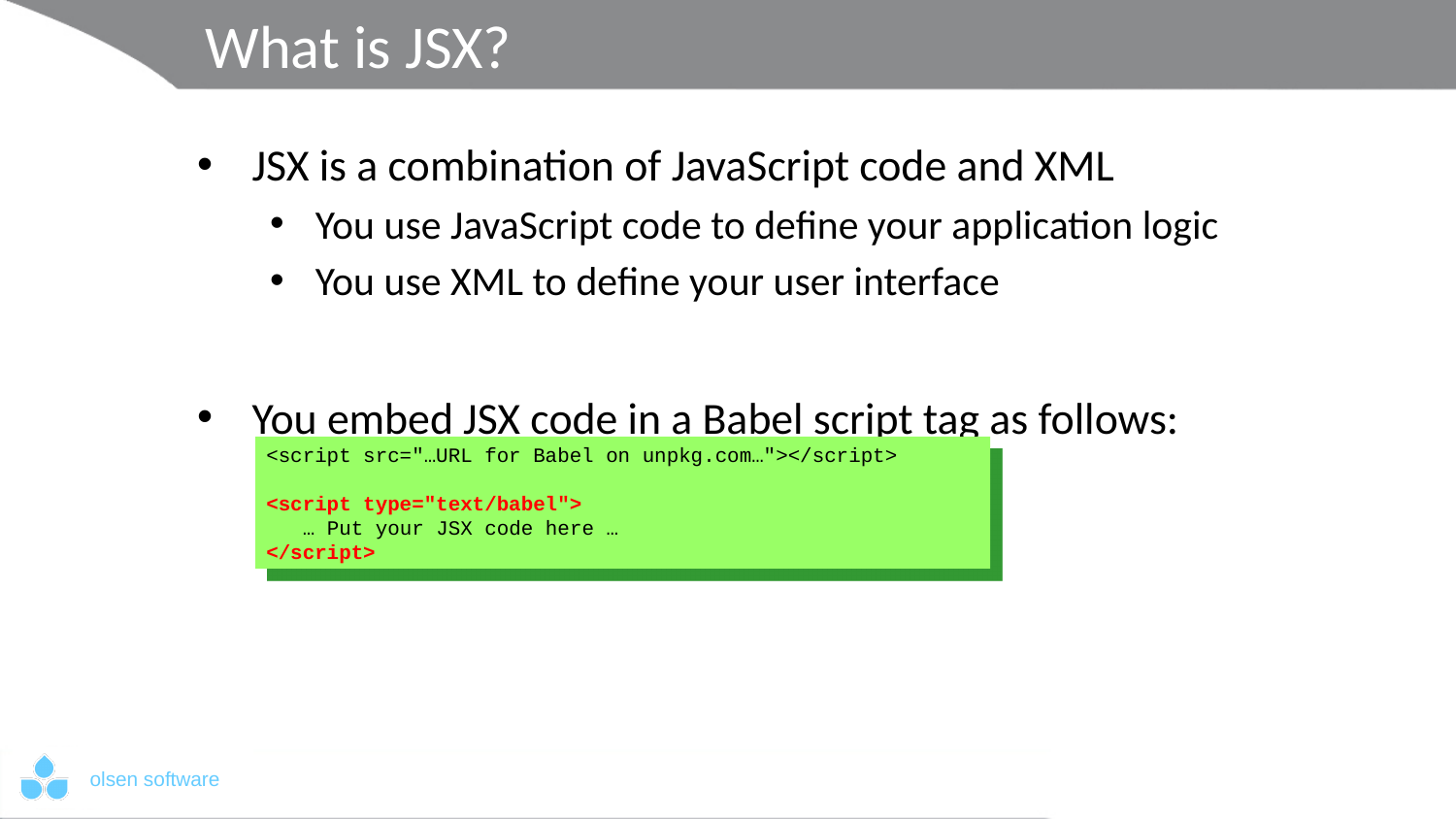

# What is JSX?
JSX is a combination of JavaScript code and XML
You use JavaScript code to define your application logic
You use XML to define your user interface

You embed JSX code in a Babel script tag as follows:
<script src="…URL for Babel on unpkg.com…"></script>

<script type="text/babel">
   … Put your JSX code here …
</script>